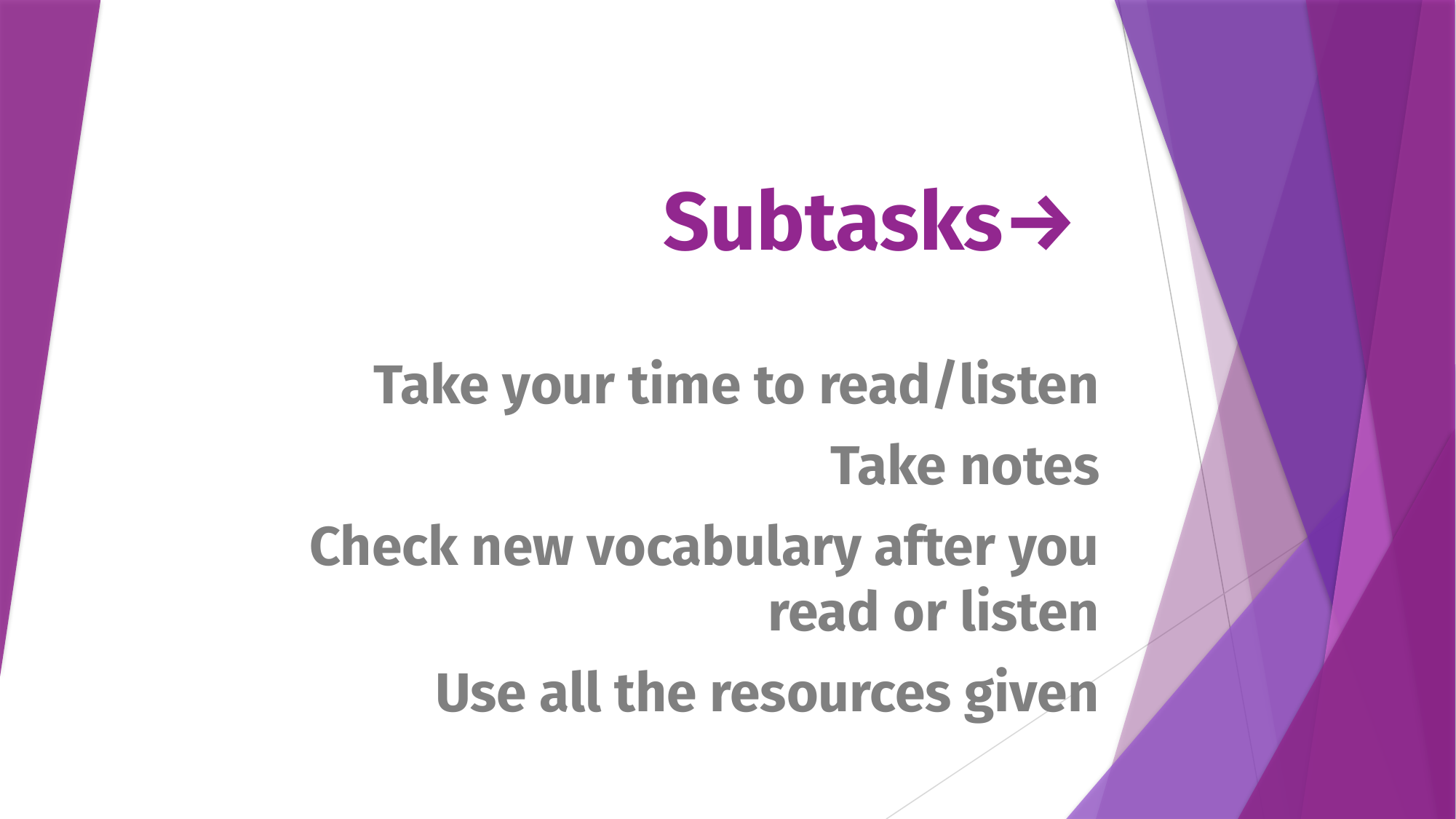

# Subtasks→
Take your time to read/listen
Take notes
Check new vocabulary after you read or listen
Use all the resources given